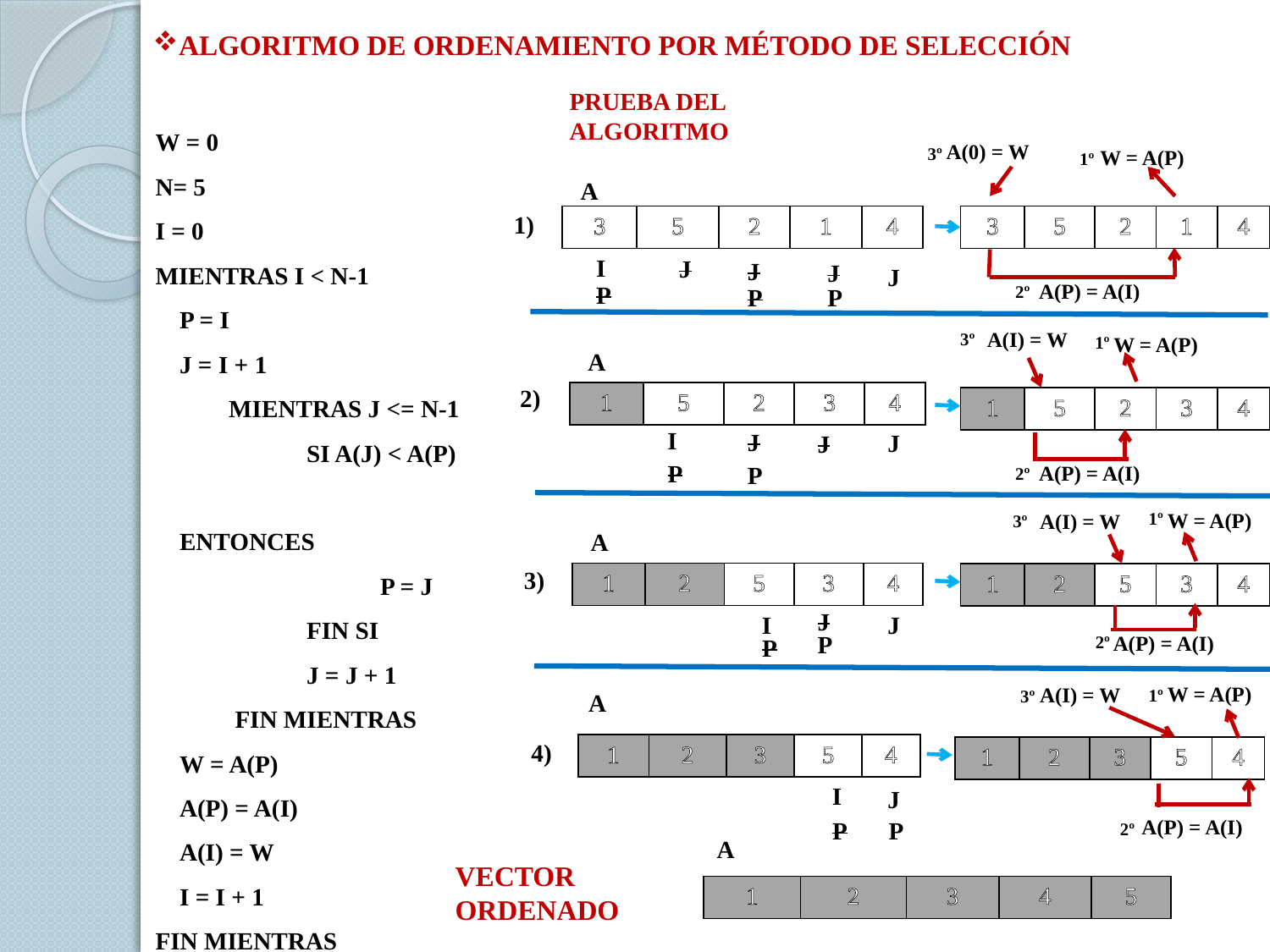

ALGORITMO DE ORDENAMIENTO POR MÉTODO DE SELECCIÓN
PRUEBA DEL ALGORITMO
W = 0
N= 5
I = 0
MIENTRAS I < N-1
	P = I
	J = I + 1
	        MIENTRAS J <= N-1
		SI A(J) < A(P)
		     ENTONCES
	    	            P = J
		FIN SI
		J = J + 1
	         FIN MIENTRAS
	W = A(P)
	A(P) = A(I)
	A(I) = W
	I = I + 1
FIN MIENTRAS
A(0) = W
3º
W = A(P)
1º
A
1)
| 3 | 5 | 2 | 1 | 4 |
| --- | --- | --- | --- | --- |
| 3 | 5 | 2 | 1 | 4 |
| --- | --- | --- | --- | --- |
I
J
J
J
J
A(P) = A(I)
P
2º
P
P
A(I) = W
3º
1º
W = A(P)
A
2)
| 1 | 5 | 2 | 3 | 4 |
| --- | --- | --- | --- | --- |
| 1 | 5 | 2 | 3 | 4 |
| --- | --- | --- | --- | --- |
I
J
J
J
P
P
A(P) = A(I)
2º
1º
W = A(P)
A(I) = W
3º
A
3)
| 1 | 2 | 5 | 3 | 4 |
| --- | --- | --- | --- | --- |
| 1 | 2 | 5 | 3 | 4 |
| --- | --- | --- | --- | --- |
J
I
J
P
A(P) = A(I)
2º
P
W = A(P)
A(I) = W
1º
3º
A
4)
| 1 | 2 | 3 | 5 | 4 |
| --- | --- | --- | --- | --- |
| 1 | 2 | 3 | 5 | 4 |
| --- | --- | --- | --- | --- |
I
J
A(P) = A(I)
P
P
2º
A
VECTOR   ORDENADO
| 1 | 2 | 3 | 4 | 5 |
| --- | --- | --- | --- | --- |